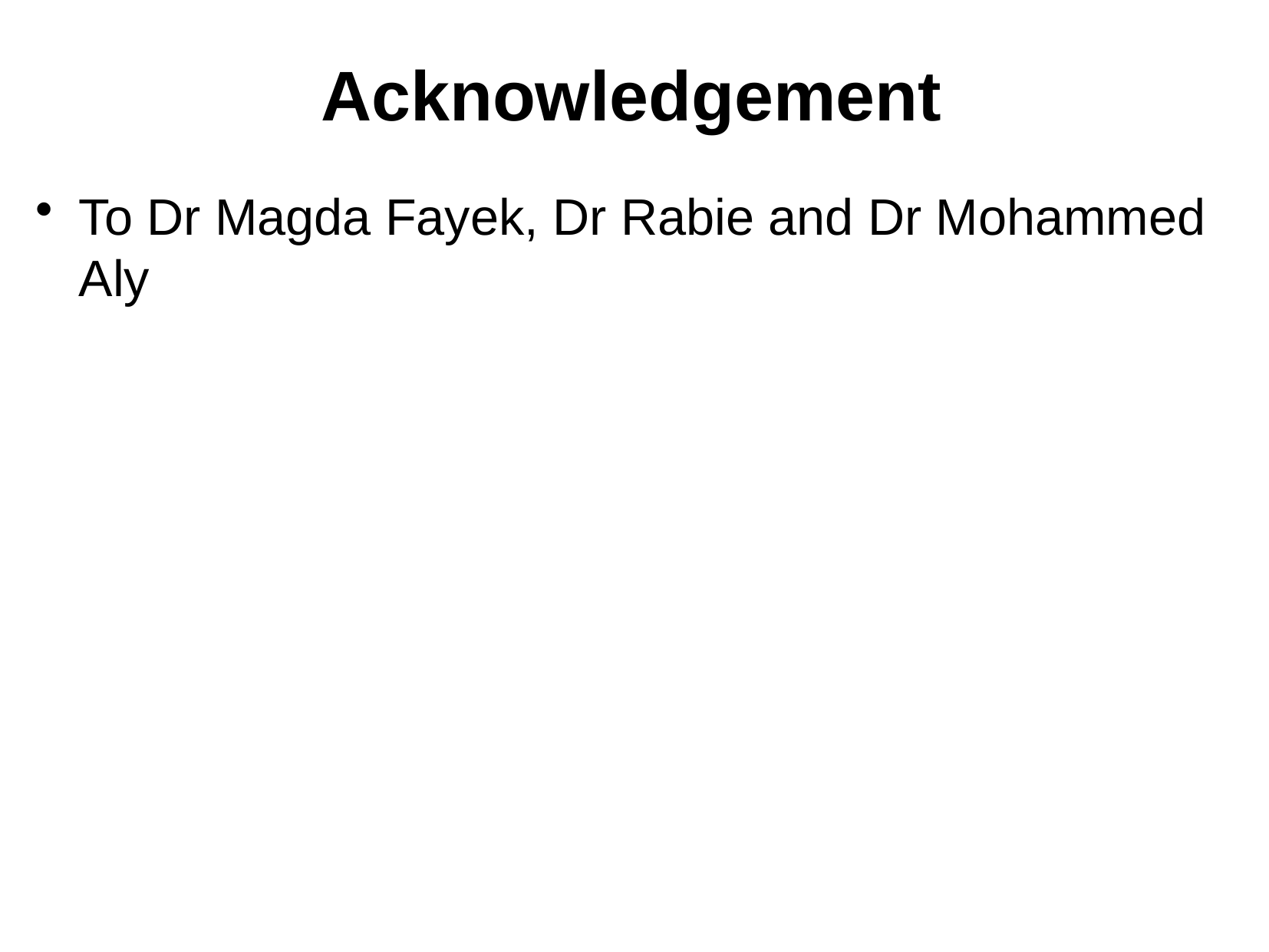

# Acknowledgement
To Dr Magda Fayek, Dr Rabie and Dr Mohammed Aly